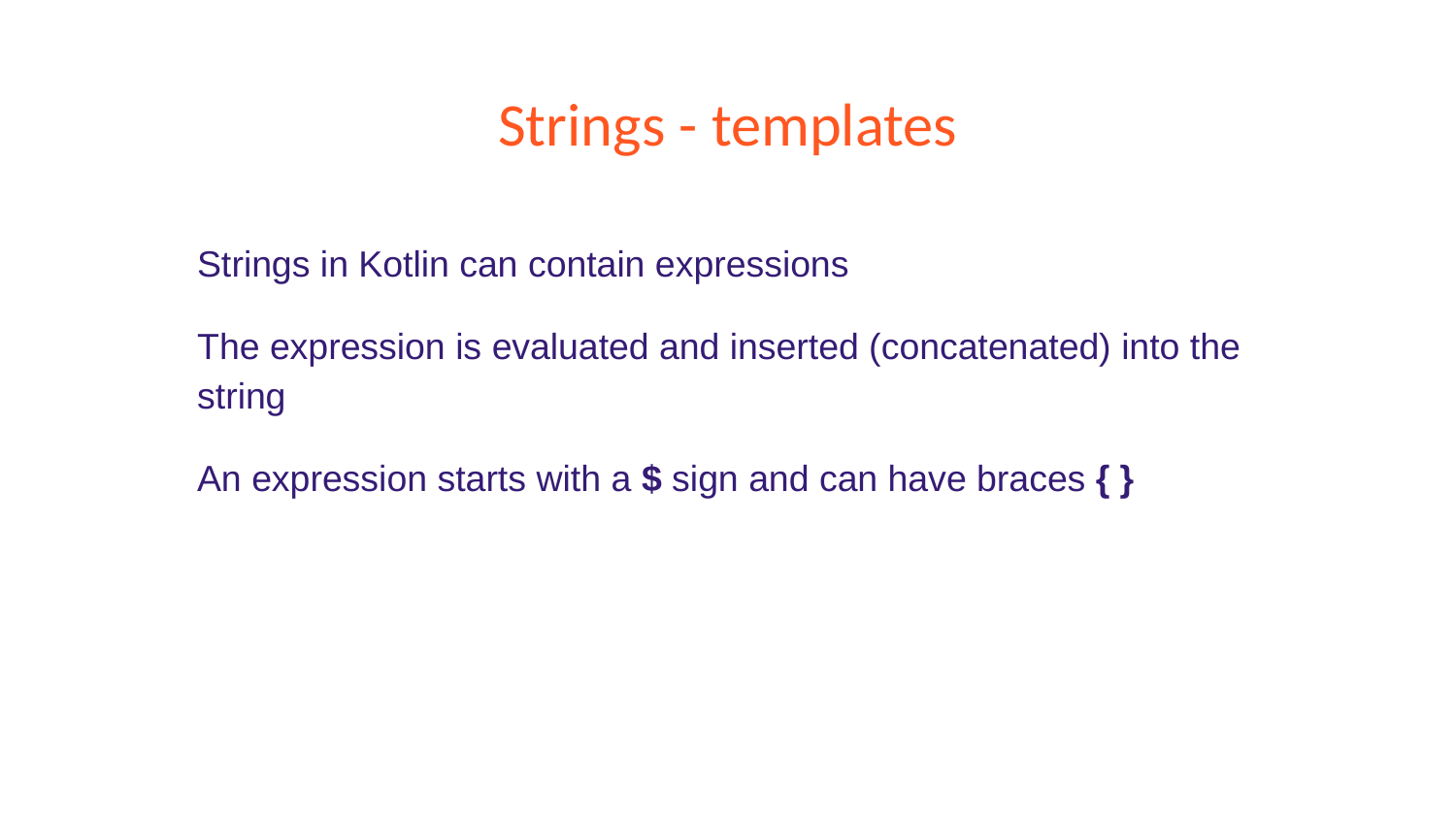

# Strings - templates
Strings in Kotlin can contain expressions
The expression is evaluated and inserted (concatenated) into the string
An expression starts with a $ sign and can have braces { }